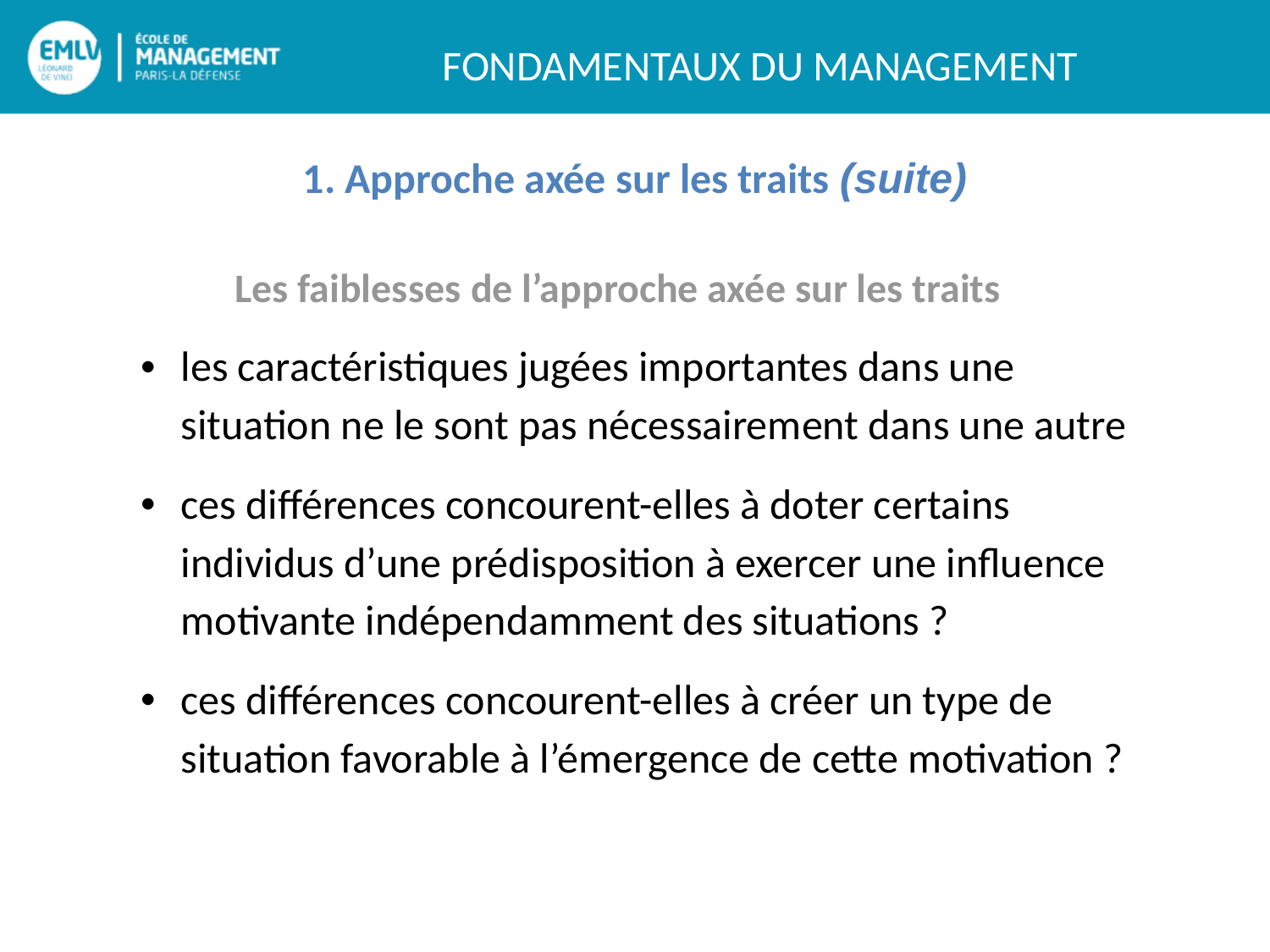

1. Approche axée sur les traits (suite)
Les faiblesses de l’approche axée sur les traits
les caractéristiques jugées importantes dans une situation ne le sont pas nécessairement dans une autre
ces différences concourent-elles à doter certains individus d’une prédisposition à exercer une influence motivante indépendamment des situations ?
ces différences concourent-elles à créer un type de situation favorable à l’émergence de cette motivation ?